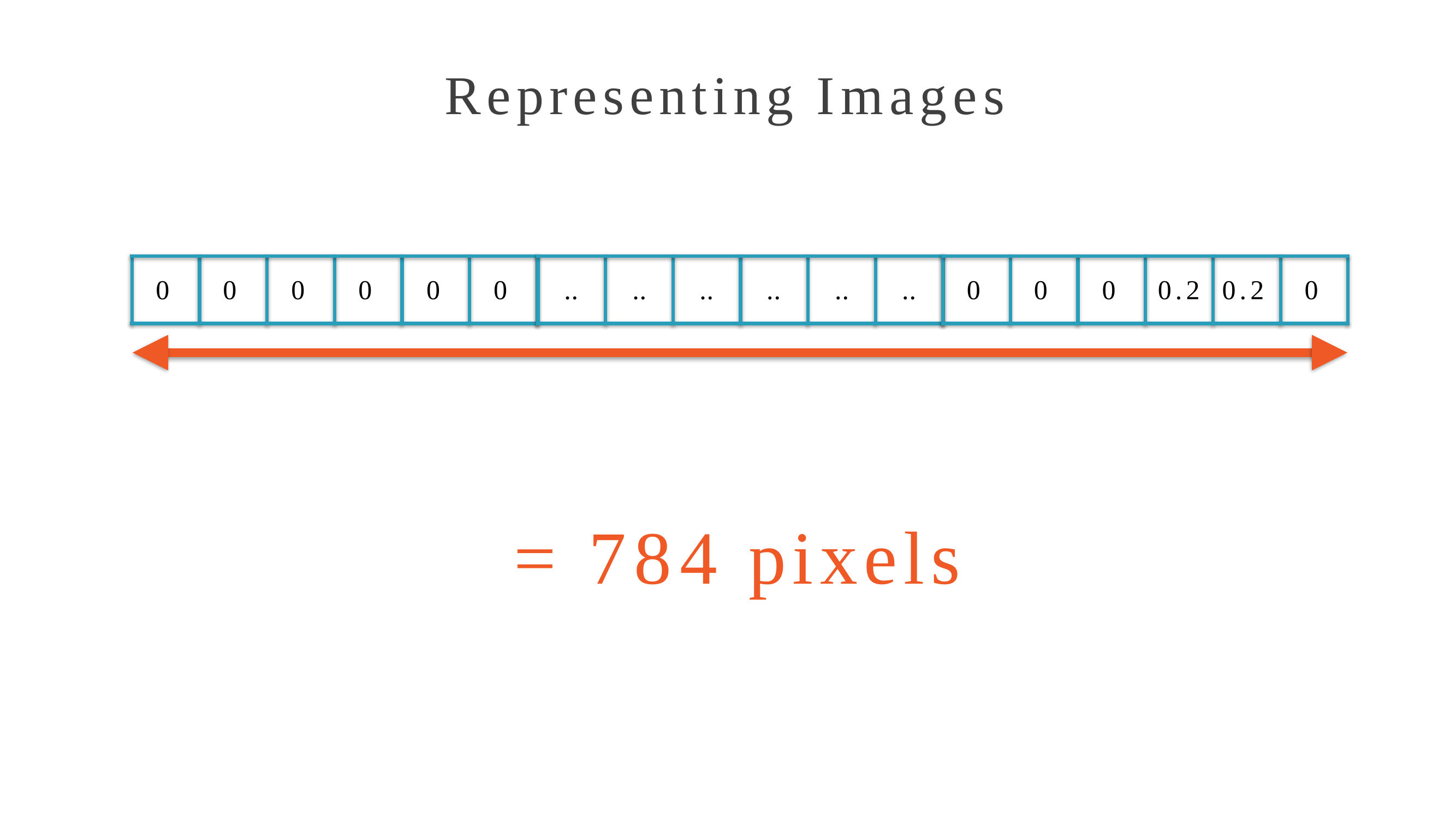

Representing Images

0	0	0	0	0	0	..	..	..	..	..	..	0	0	0	0.2  0.2	0

= 784 pixels